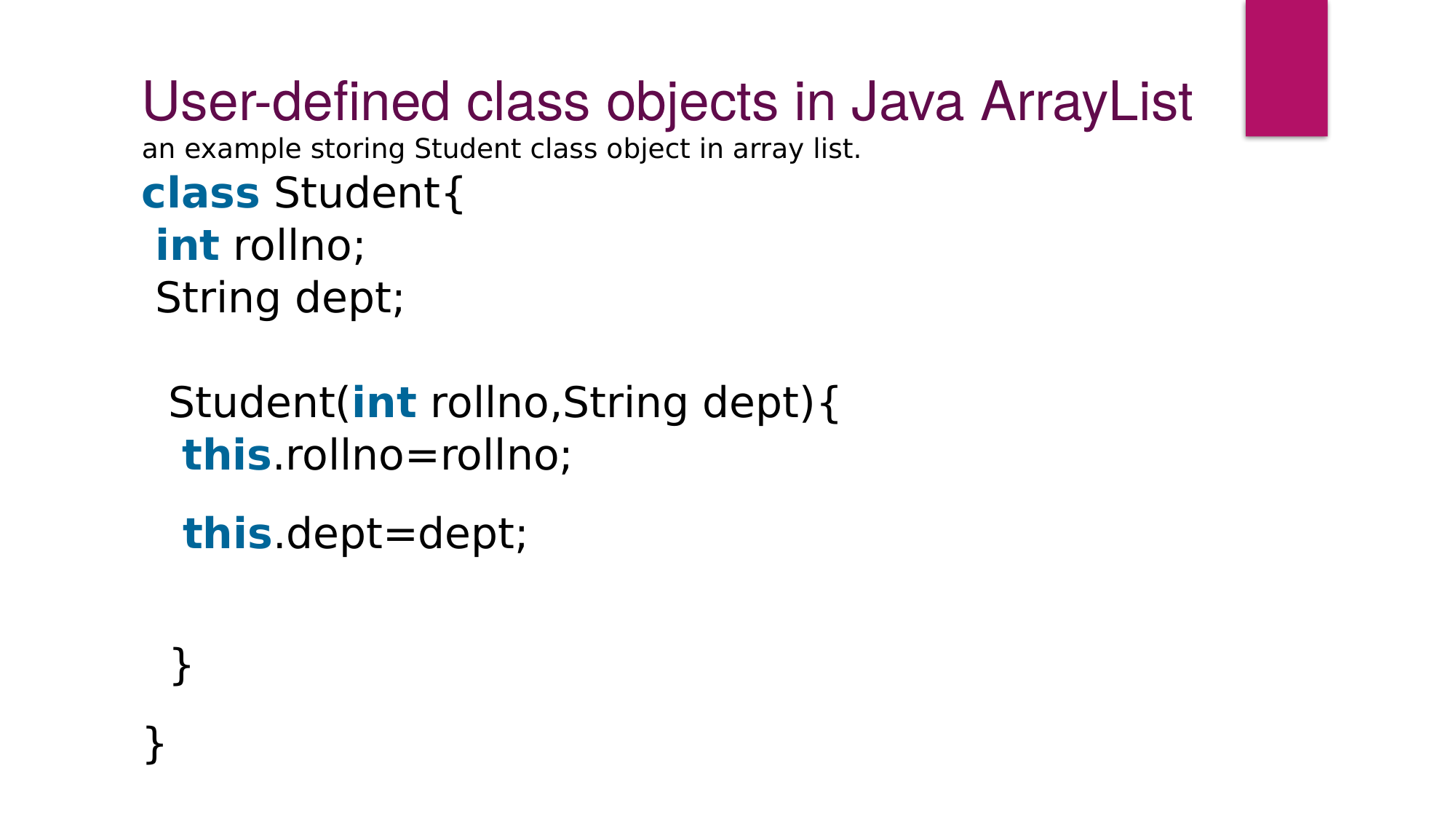

User-defined class objects in Java ArrayList
an example storing Student class object in array list.

class Student{

 int rollno;

 String dept;

  Student(int rollno,String dept){

   this.rollno=rollno;

	this.dept=dept;

  }

}